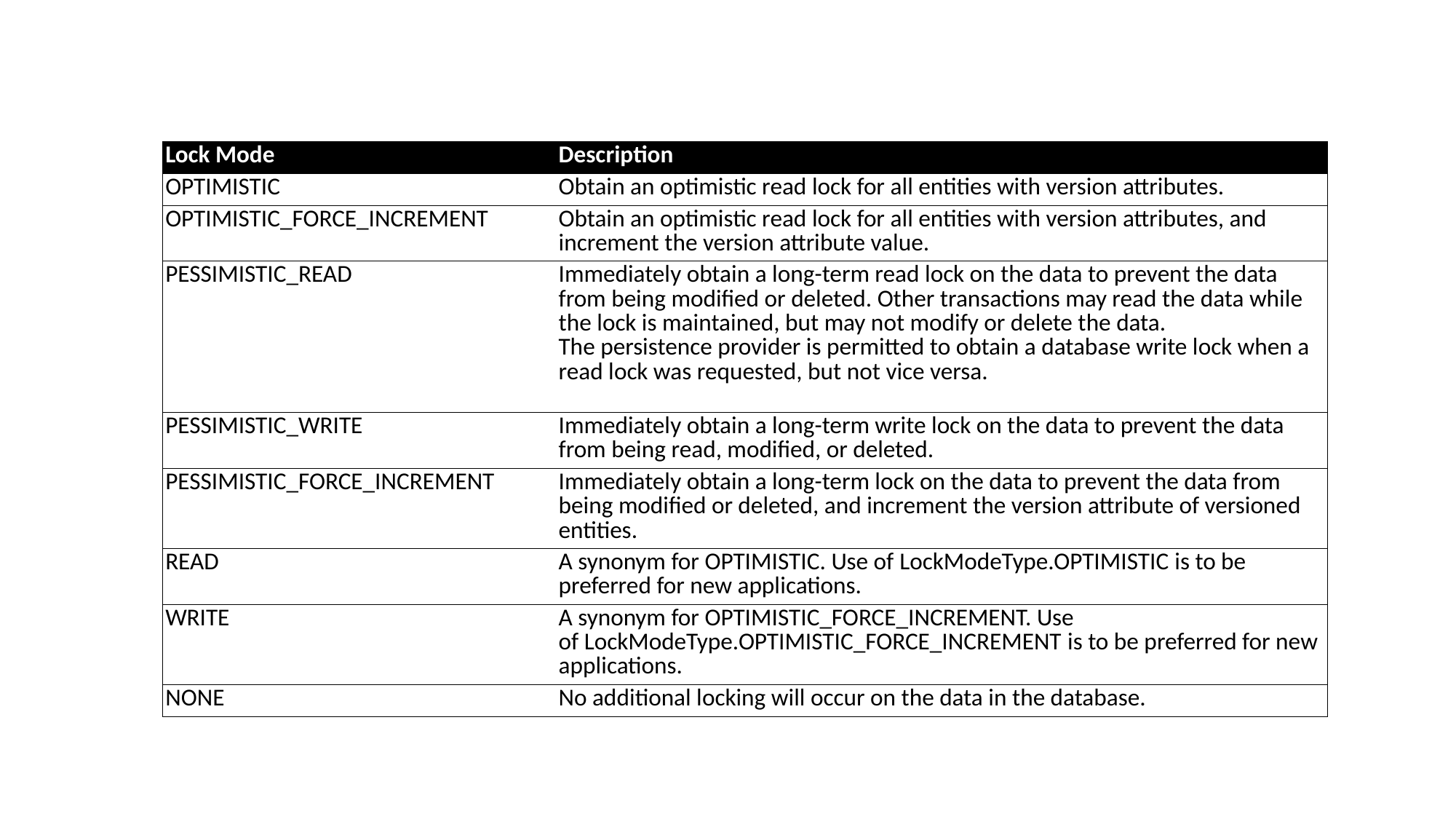

#
| Lock Mode | Description |
| --- | --- |
| OPTIMISTIC | Obtain an optimistic read lock for all entities with version attributes. |
| OPTIMISTIC\_FORCE\_INCREMENT | Obtain an optimistic read lock for all entities with version attributes, and increment the version attribute value. |
| PESSIMISTIC\_READ | Immediately obtain a long-term read lock on the data to prevent the data from being modified or deleted. Other transactions may read the data while the lock is maintained, but may not modify or delete the data. The persistence provider is permitted to obtain a database write lock when a read lock was requested, but not vice versa. |
| PESSIMISTIC\_WRITE | Immediately obtain a long-term write lock on the data to prevent the data from being read, modified, or deleted. |
| PESSIMISTIC\_FORCE\_INCREMENT | Immediately obtain a long-term lock on the data to prevent the data from being modified or deleted, and increment the version attribute of versioned entities. |
| READ | A synonym for OPTIMISTIC. Use of LockModeType.OPTIMISTIC is to be preferred for new applications. |
| WRITE | A synonym for OPTIMISTIC\_FORCE\_INCREMENT. Use of LockModeType.OPTIMISTIC\_FORCE\_INCREMENT is to be preferred for new applications. |
| NONE | No additional locking will occur on the data in the database. |